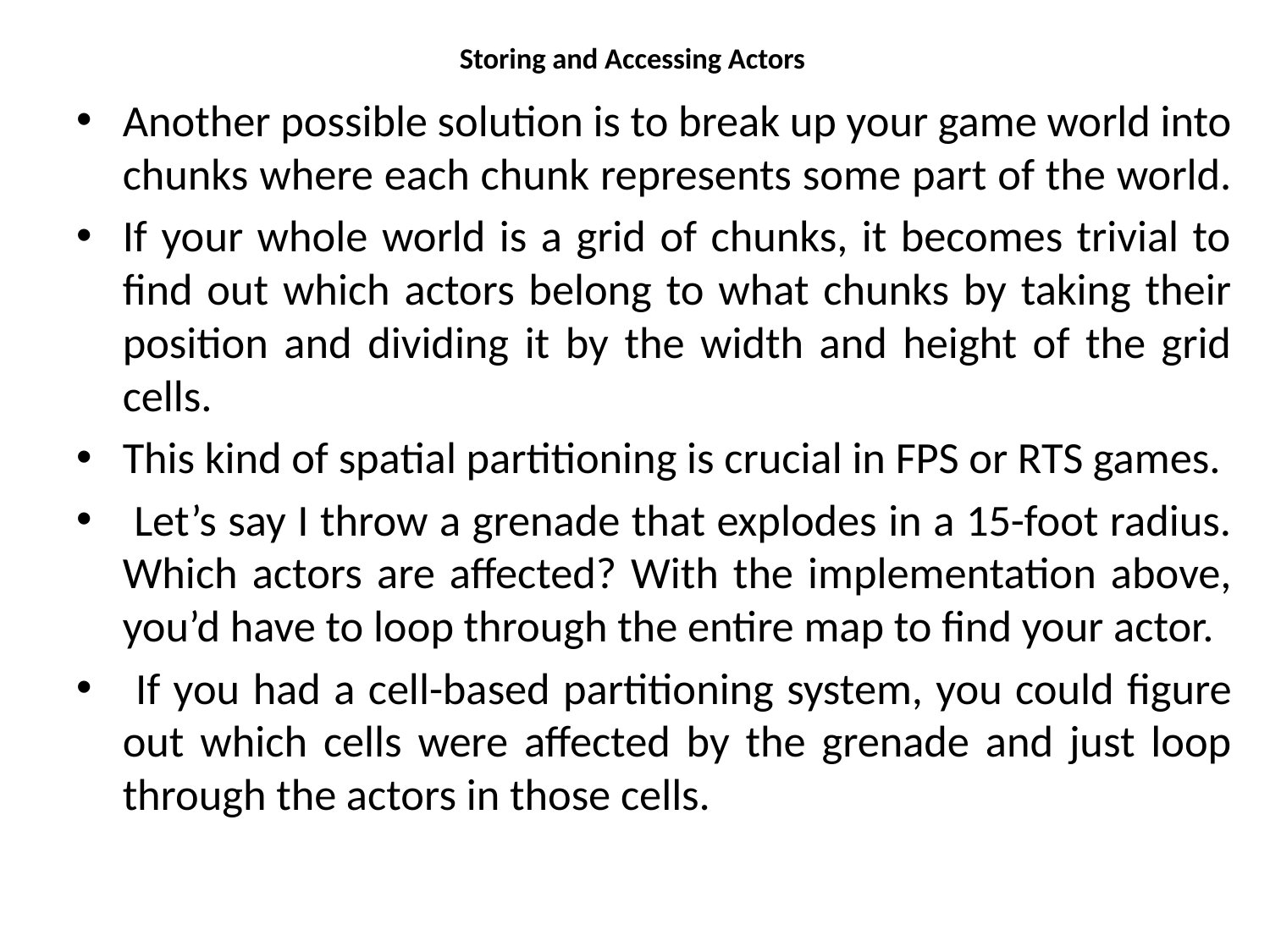

# Storing and Accessing Actors
Another possible solution is to break up your game world into chunks where each chunk represents some part of the world.
If your whole world is a grid of chunks, it becomes trivial to find out which actors belong to what chunks by taking their position and dividing it by the width and height of the grid cells.
This kind of spatial partitioning is crucial in FPS or RTS games.
 Let’s say I throw a grenade that explodes in a 15-foot radius. Which actors are affected? With the implementation above, you’d have to loop through the entire map to find your actor.
 If you had a cell-based partitioning system, you could figure out which cells were affected by the grenade and just loop through the actors in those cells.